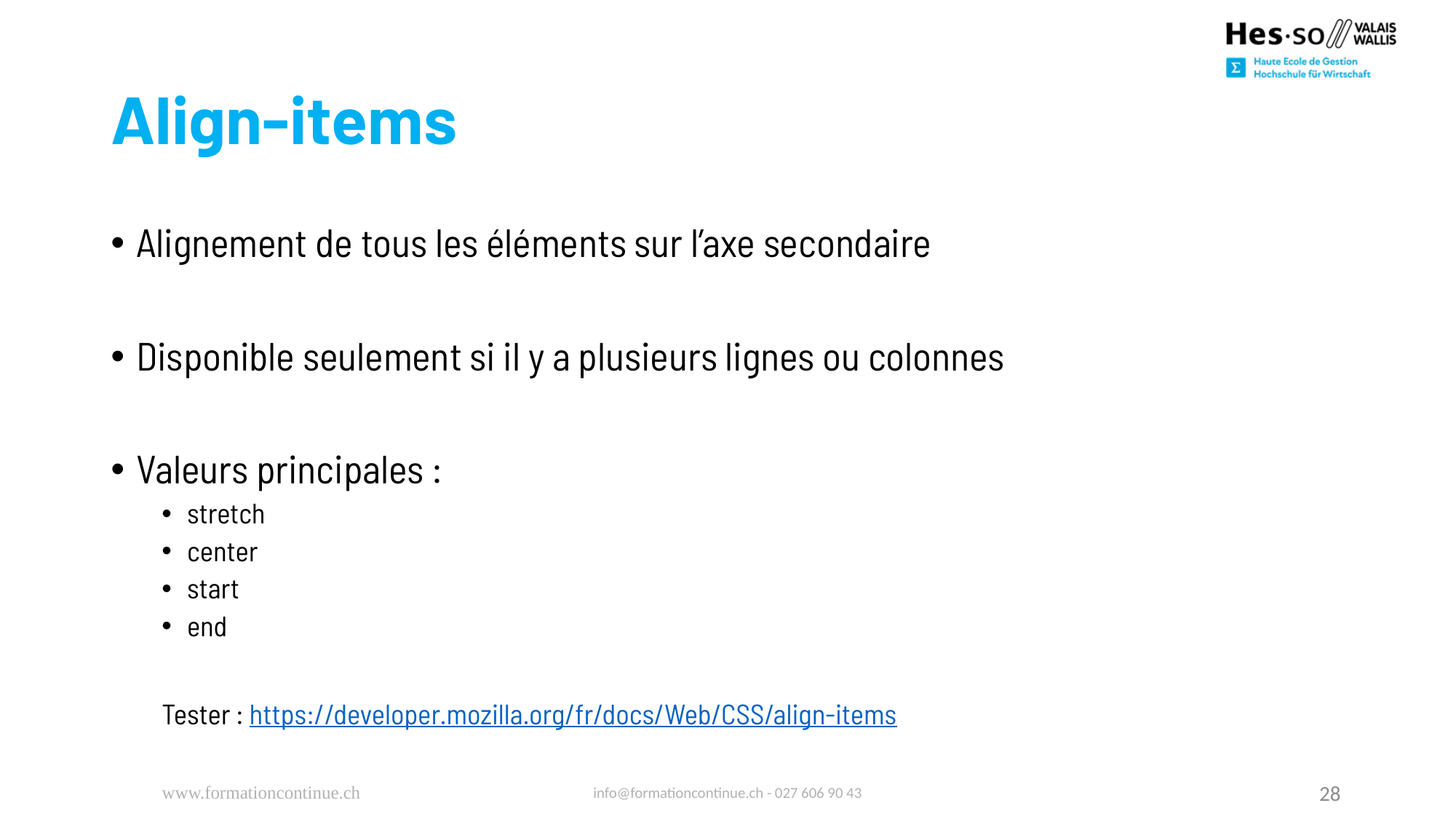

# Align-items
Alignement de tous les éléments sur l’axe secondaire

Disponible seulement si il y a plusieurs lignes ou colonnes

Valeurs principales :
stretch
center
start
end

Tester : https://developer.mozilla.org/fr/docs/Web/CSS/align-items
www.formationcontinue.ch
info@formationcontinue.ch - 027 606 90 43
28